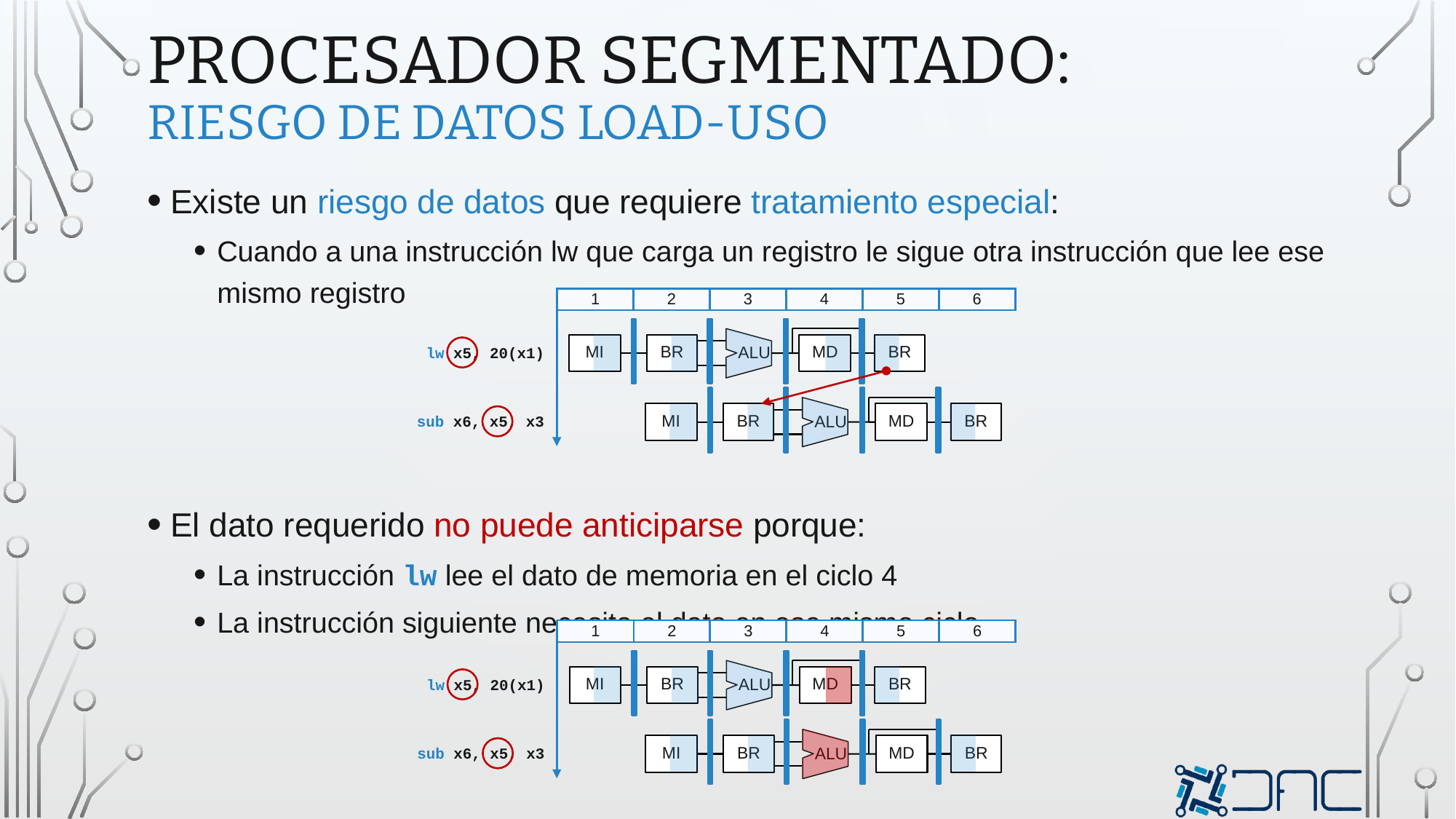

# procesador segmentado: Riesgo de datos load-uso
Existe un riesgo de datos que requiere tratamiento especial:
Cuando a una instrucción lw que carga un registro le sigue otra instrucción que lee ese mismo registro

El dato requerido no puede anticiparse porque:
La instrucción lw lee el dato de memoria en el ciclo 4
La instrucción siguiente necesita el dato en ese mismo ciclo
| 1 | 2 | 3 | 4 | 5 | 6 |
| --- | --- | --- | --- | --- | --- |

MI
BR
MD
BR

ALU

lw x5, 20(x1)

MI
BR
MD
BR

ALU

sub x6, x5, x3
| 1 | 2 | 3 | 4 | 5 | 6 |
| --- | --- | --- | --- | --- | --- |

MI
BR
MD
BR

ALU

lw x5, 20(x1)

MI
BR
MD
BR

ALU

sub x6, x5, x3